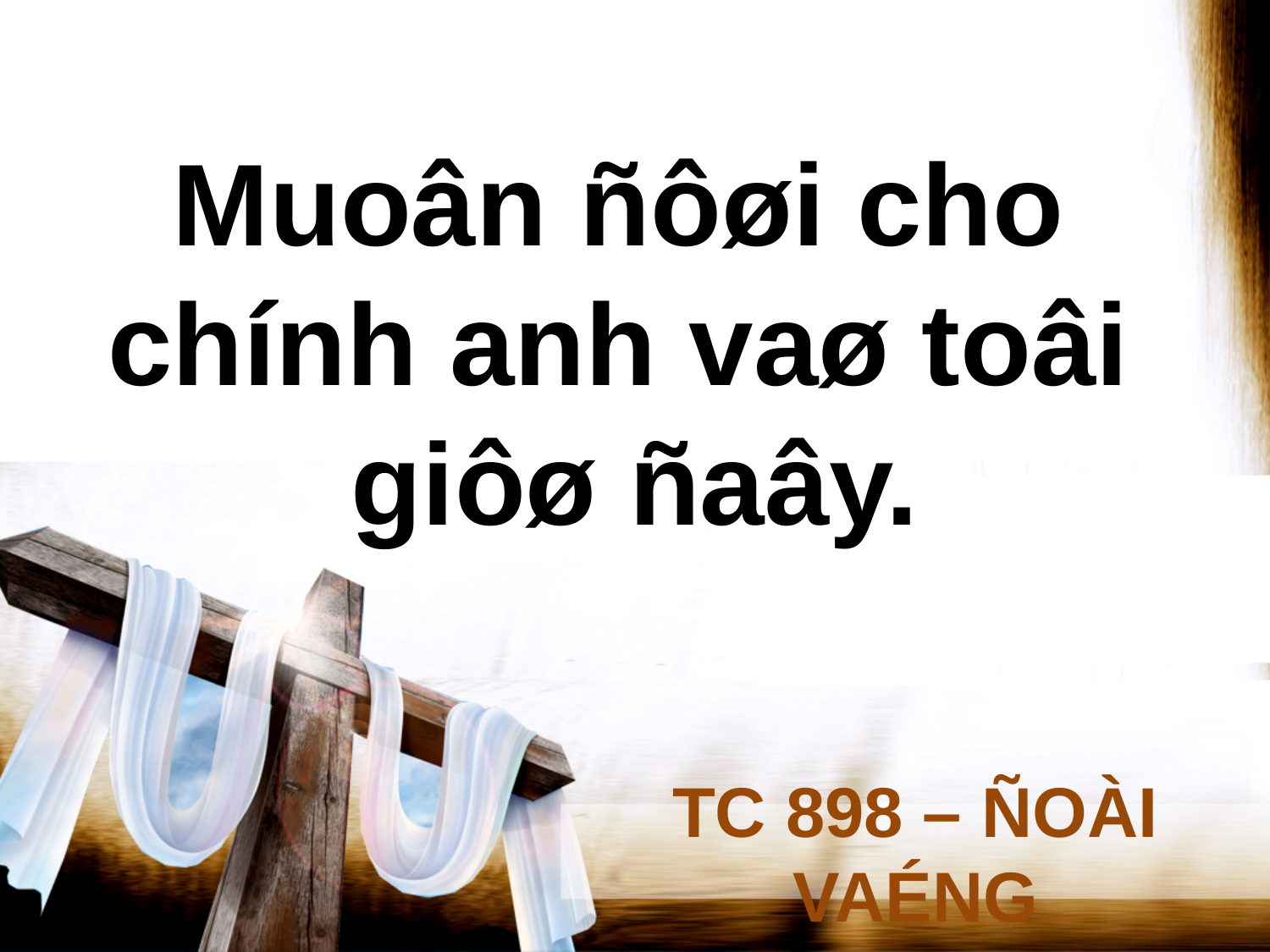

Muoân ñôøi cho
chính anh vaø toâi
giôø ñaây.
TC 898 – ÑOÀI VAÉNG